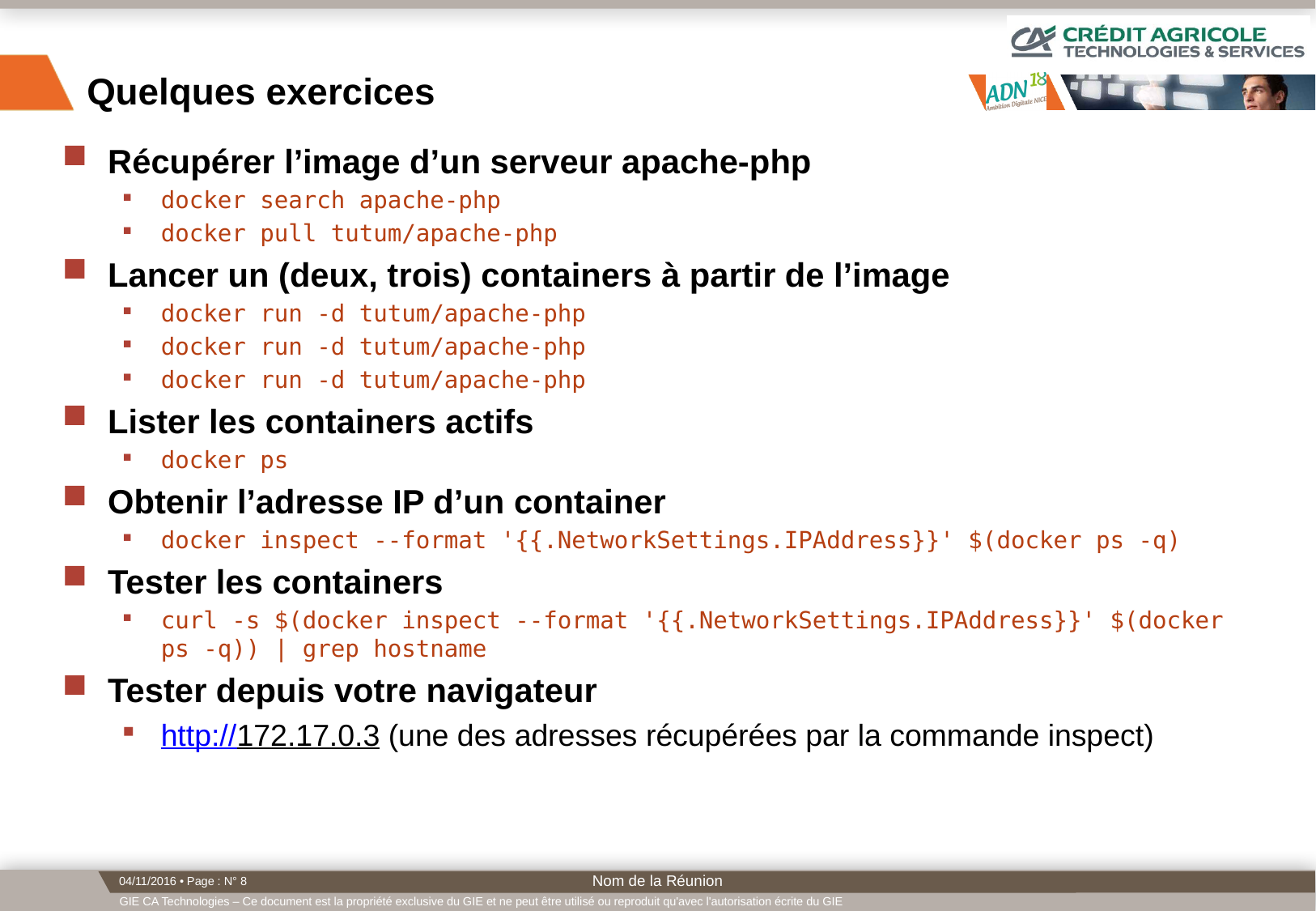

# Quelques exercices
Récupérer l’image d’un serveur apache-php
docker search apache-php
docker pull tutum/apache-php
Lancer un (deux, trois) containers à partir de l’image
docker run -d tutum/apache-php
docker run -d tutum/apache-php
docker run -d tutum/apache-php
Lister les containers actifs
docker ps
Obtenir l’adresse IP d’un container
docker inspect --format '{{.NetworkSettings.IPAddress}}' $(docker ps -q)
Tester les containers
curl -s $(docker inspect --format '{{.NetworkSettings.IPAddress}}' $(docker ps -q)) | grep hostname
Tester depuis votre navigateur
http://172.17.0.3 (une des adresses récupérées par la commande inspect)
Nom de la Réunion